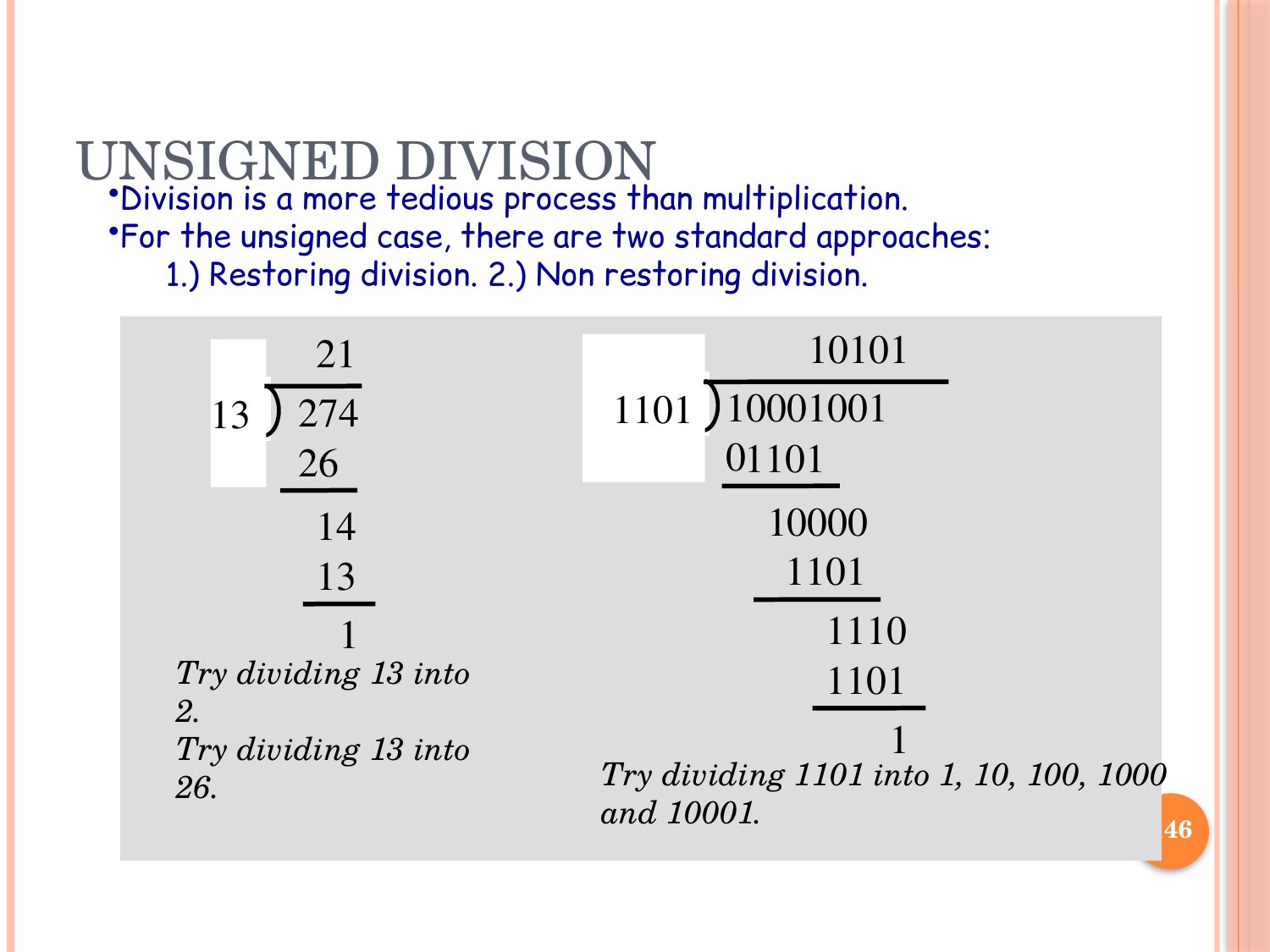

# Unsigned division
Division is a more tedious process than multiplication.
For the unsigned case, there are two standard approaches:
      1.) Restoring division. 2.) Non restoring division.

10101

   1101

100010010
1101

10000
1101

1110
1101

1
21

13

274
26

14
13

1
Try dividing 13 into 2.
Try dividing 13 into 26.
Try dividing 1101 into 1, 10, 100, 1000
and 10001.
146